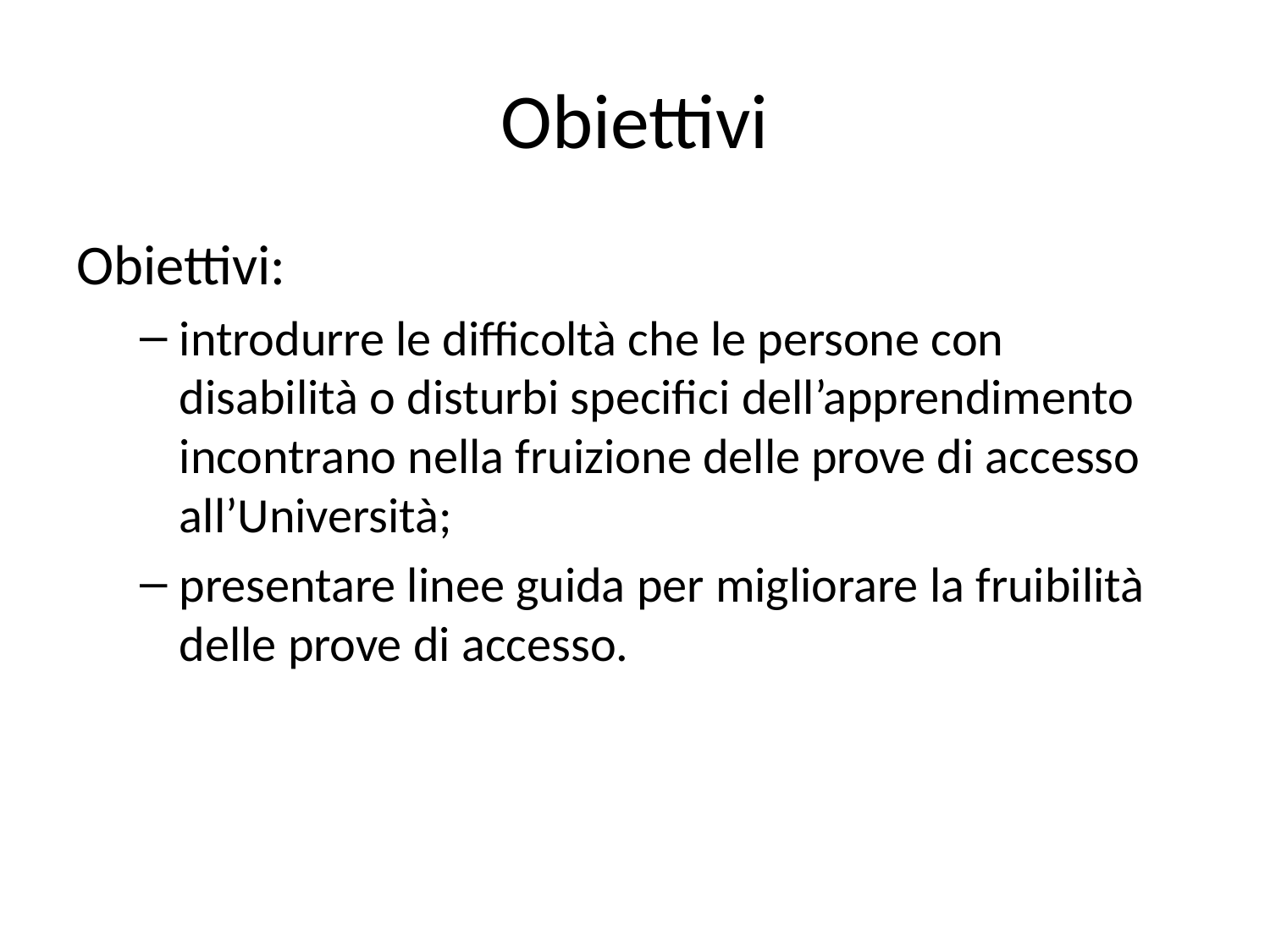

# Obiettivi
Obiettivi:
introdurre le difficoltà che le persone con disabilità o disturbi specifici dell’apprendimento incontrano nella fruizione delle prove di accesso all’Università;
presentare linee guida per migliorare la fruibilità delle prove di accesso.